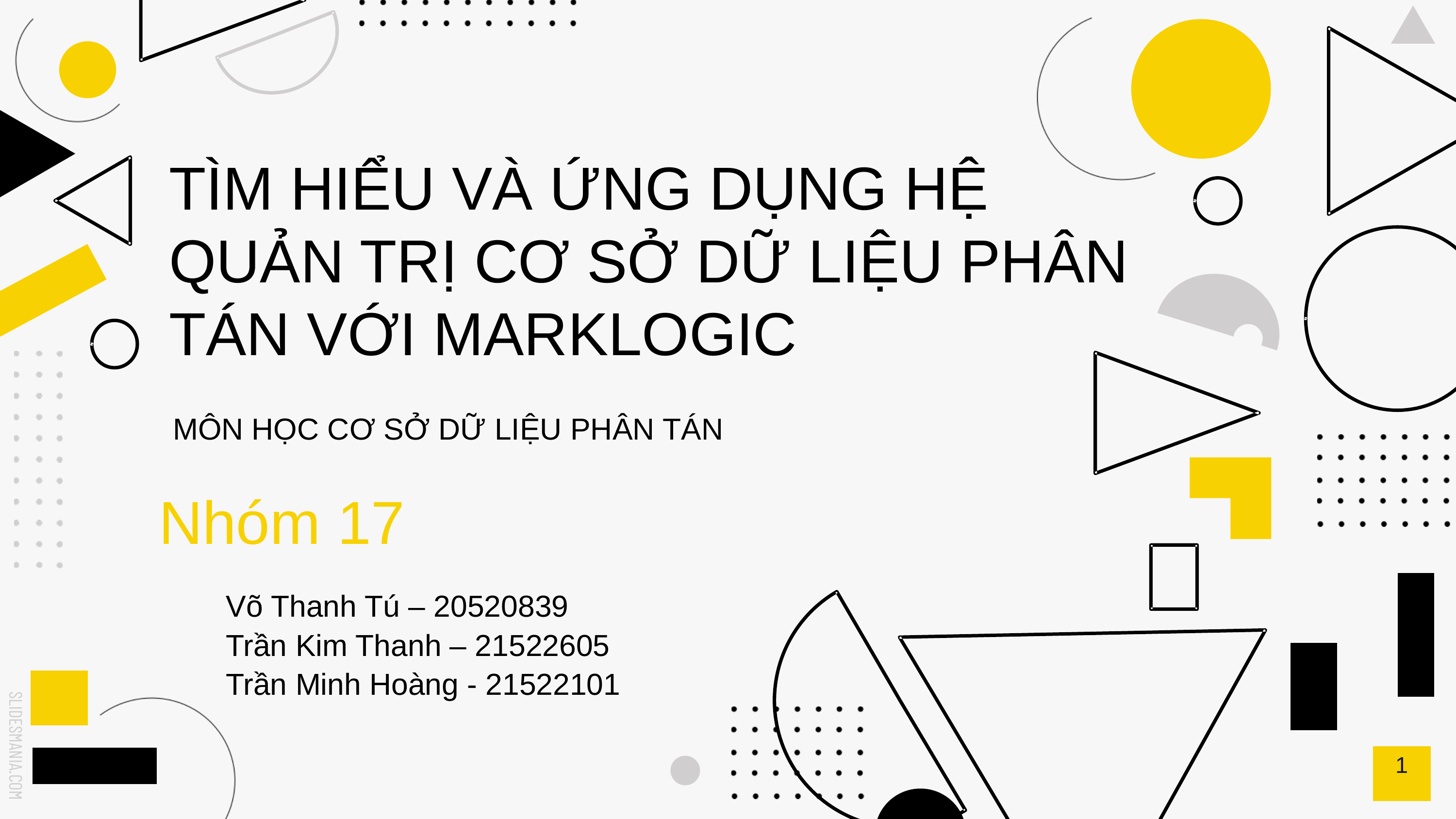

TÌM HIỂU VÀ ỨNG DỤNG HỆ QUẢN TRỊ CƠ SỞ DỮ LIỆU PHÂN TÁN VỚI MARKLOGIC

MÔN HỌC CƠ SỞ DỮ LIỆU PHÂN TÁN

Nhóm 17

Võ Thanh Tú – 20520839
Trần Kim Thanh – 21522605
Trần Minh Hoàng - 21522101

1

SLIDESMANIA.COM